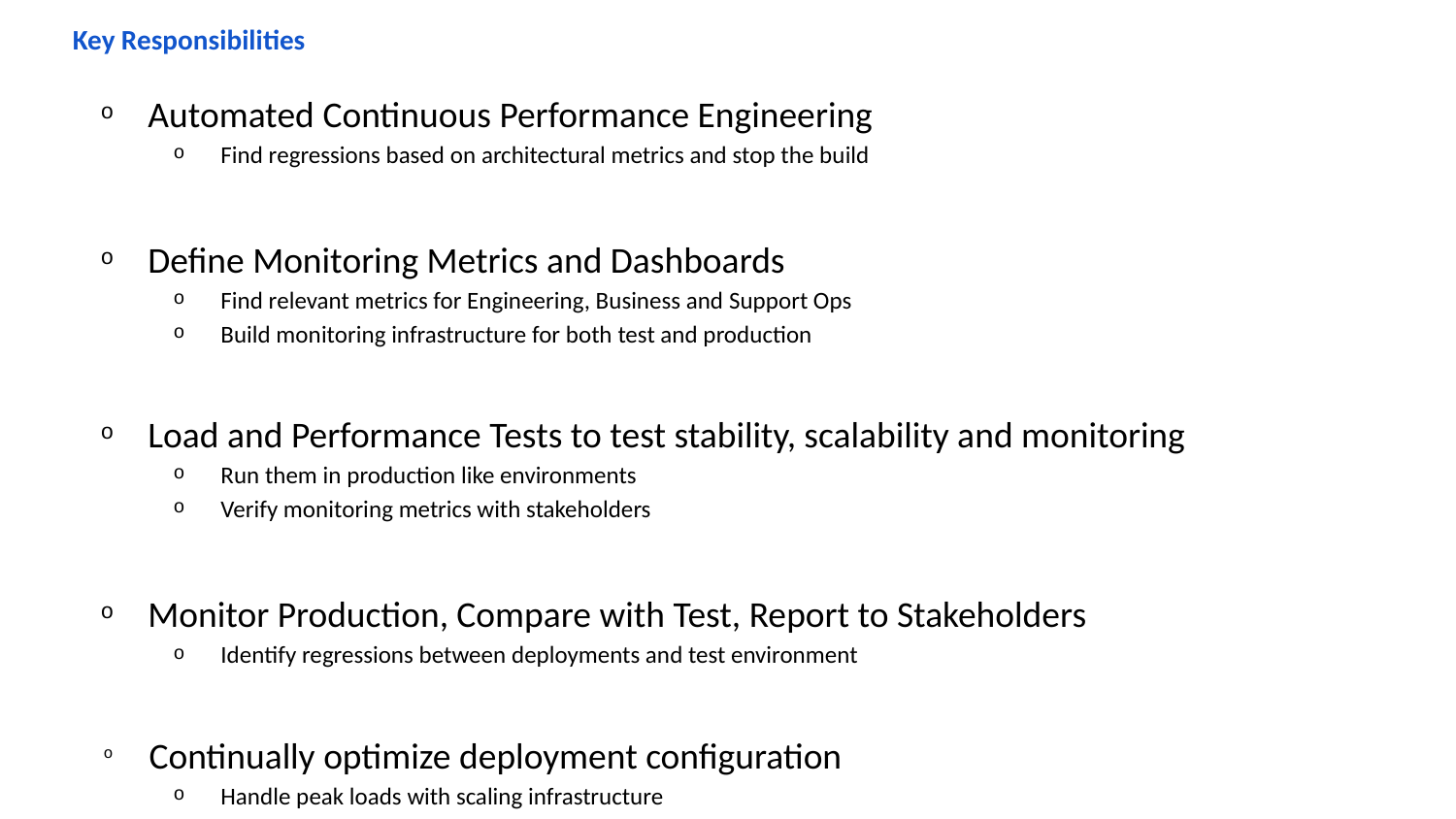

# Key Responsibilities
Automated Continuous Performance Engineering
Find regressions based on architectural metrics and stop the build

Define Monitoring Metrics and Dashboards
Find relevant metrics for Engineering, Business and Support Ops
Build monitoring infrastructure for both test and production

Load and Performance Tests to test stability, scalability and monitoring
Run them in production like environments
Verify monitoring metrics with stakeholders

Monitor Production, Compare with Test, Report to Stakeholders
Identify regressions between deployments and test environment

Continually optimize deployment configuration
Handle peak loads with scaling infrastructure
Plan for optimal use of resources and capacity